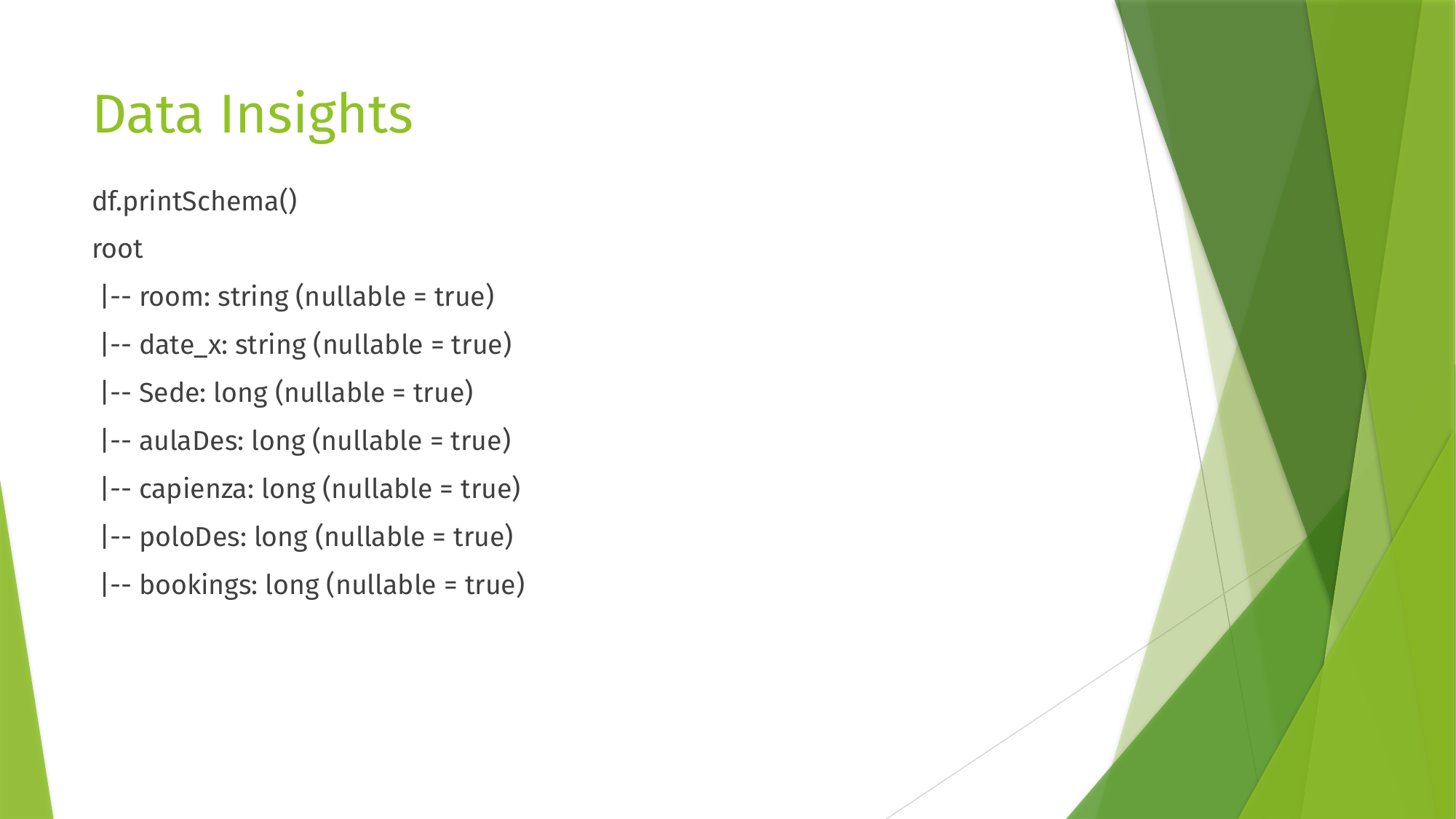

# Data Insights
df.printSchema()
root
 |-- room: string (nullable = true)
 |-- date_x: string (nullable = true)
 |-- Sede: long (nullable = true)
 |-- aulaDes: long (nullable = true)
 |-- capienza: long (nullable = true)
 |-- poloDes: long (nullable = true)
 |-- bookings: long (nullable = true)